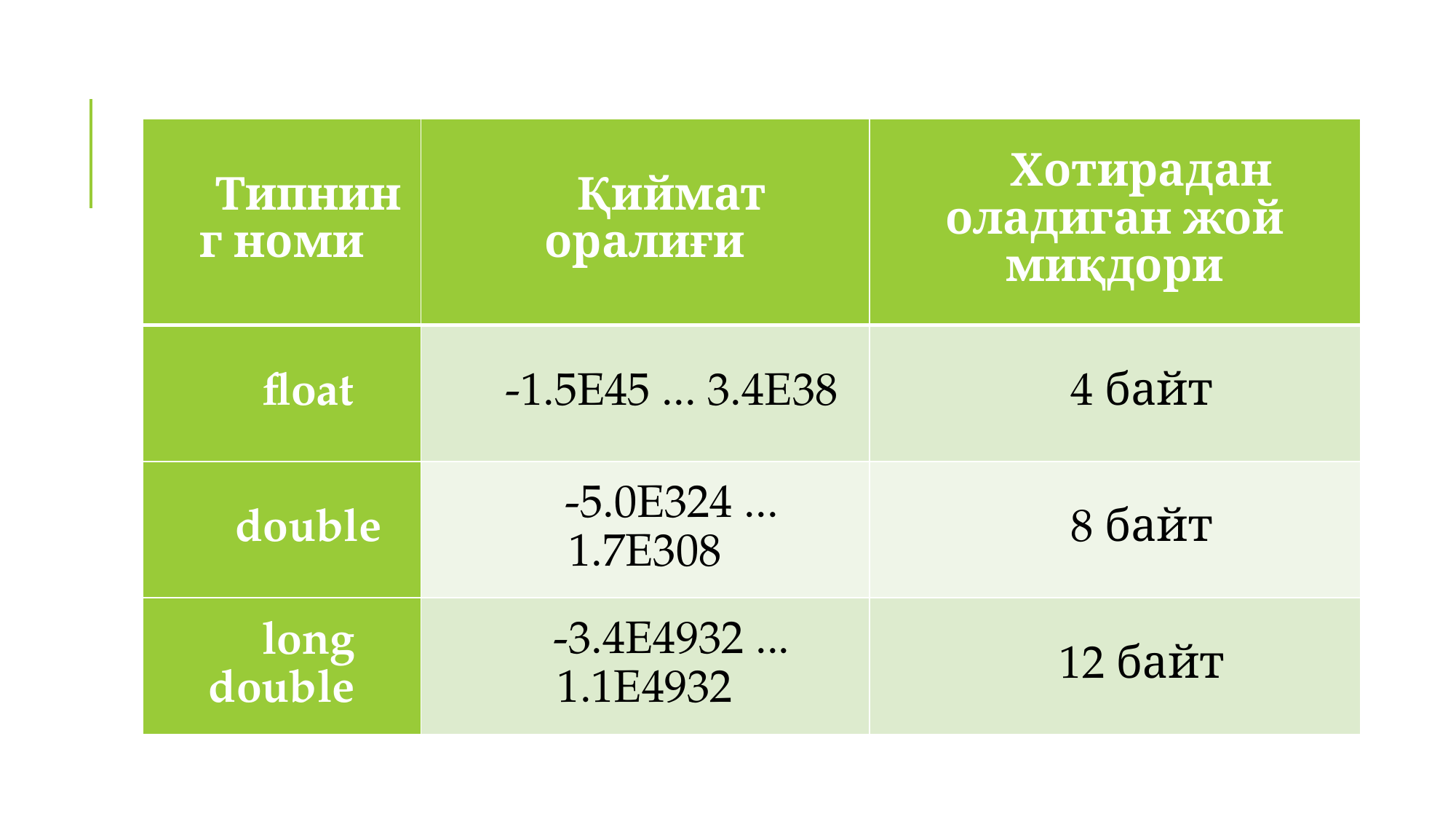

#
| Типнинг номи | Қиймат оралиғи | Хотирадан оладиган жой миқдори |
| --- | --- | --- |
| float | -1.5E45 ... 3.4E38 | 4 байт |
| double | -5.0E324 ... 1.7E308 | 8 байт |
| long double | -3.4E4932 ... 1.1E4932 | 12 байт |